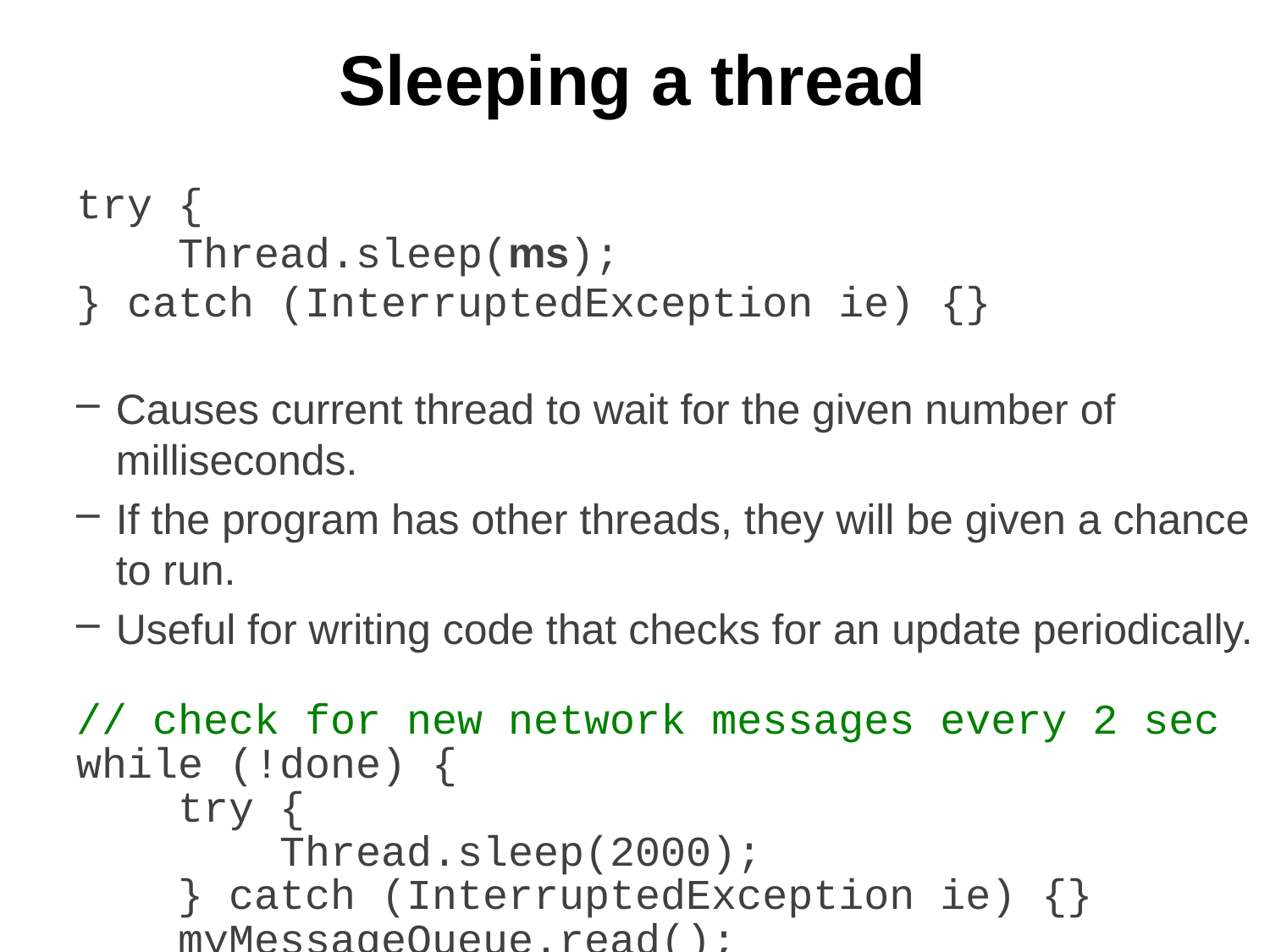

# Sleeping a thread
try {
    Thread.sleep(ms);
} catch (InterruptedException ie) {}

Causes current thread to wait for the given number of milliseconds.
If the program has other threads, they will be given a chance to run.
Useful for writing code that checks for an update periodically.

// check for new network messages every 2 sec
while (!done) {
    try {
        Thread.sleep(2000);
    } catch (InterruptedException ie) {}
    myMessageQueue.read();
    ...
}